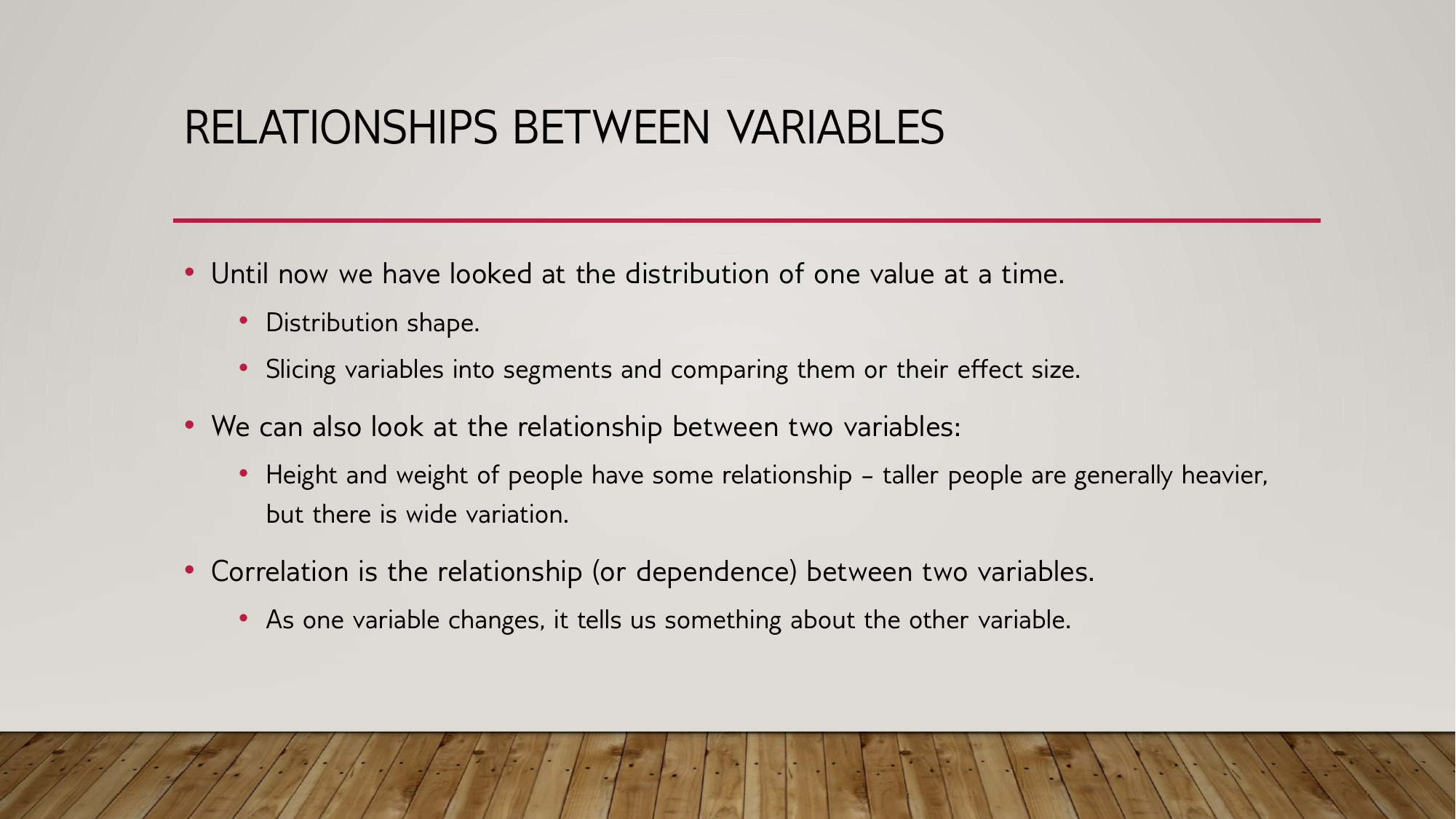

# Relationships between Variables
Until now we have looked at the distribution of one value at a time.
Distribution shape.
Slicing variables into segments and comparing them or their effect size.
We can also look at the relationship between two variables:
Height and weight of people have some relationship – taller people are generally heavier, but there is wide variation.
Correlation is the relationship (or dependence) between two variables.
As one variable changes, it tells us something about the other variable.